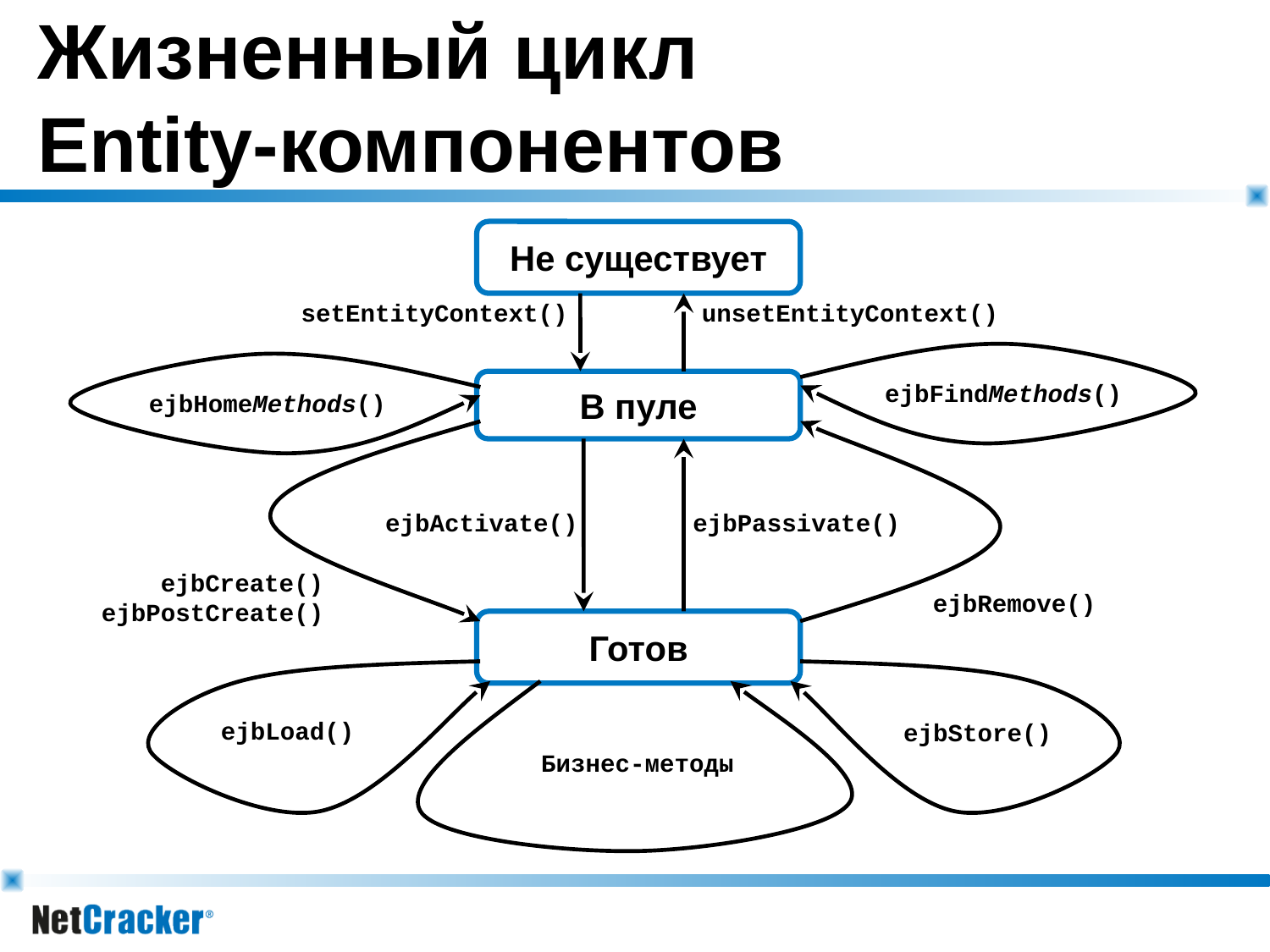

# Жизненный цикл Entity-компонентов
Не существует
setEntityContext()
unsetEntityContext()

В пуле
ejbFindMethods()
ejbHomeMethods()

ejbPassivate()
ejbActivate()
ejbCreate()
ejbPostCreate()
ejbRemove()
Готов

ejbLoad()
ejbStore()
Бизнес-методы